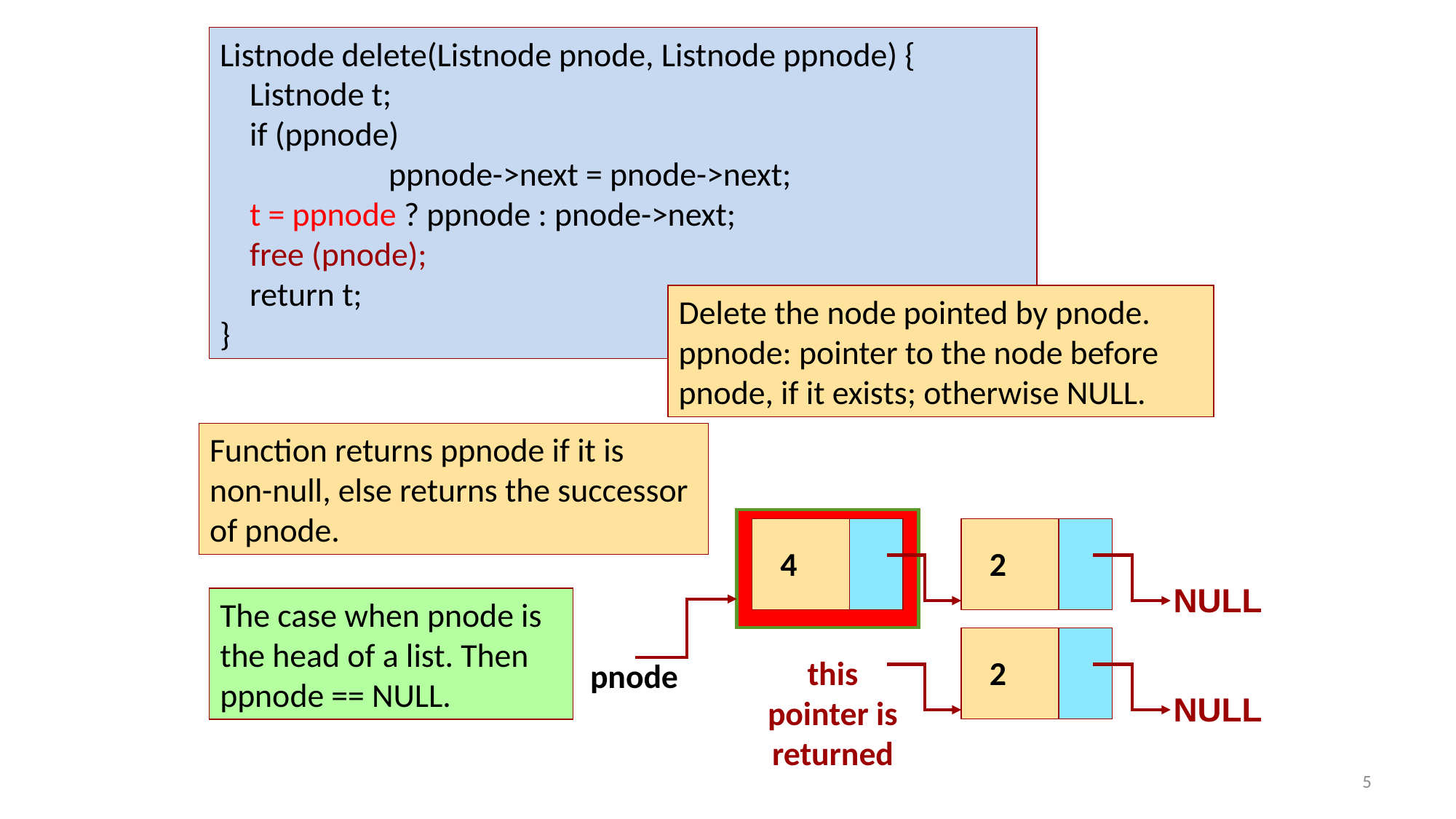

Listnode delete(Listnode pnode, Listnode ppnode) {
    Listnode t;
    if (ppnode)
	        ppnode->next = pnode->next;
    t = ppnode ? ppnode : pnode->next;
    free (pnode);
    return t;
}
Delete the node pointed by pnode. ppnode: pointer to the node before pnode, if it exists; otherwise NULL.
Function returns ppnode if it is  non-null, else returns the successor of pnode.

4
2
NULL
pnode
The case when pnode is the head of a list. Then ppnode == NULL.

this
pointer is
returned
NULL
2
5